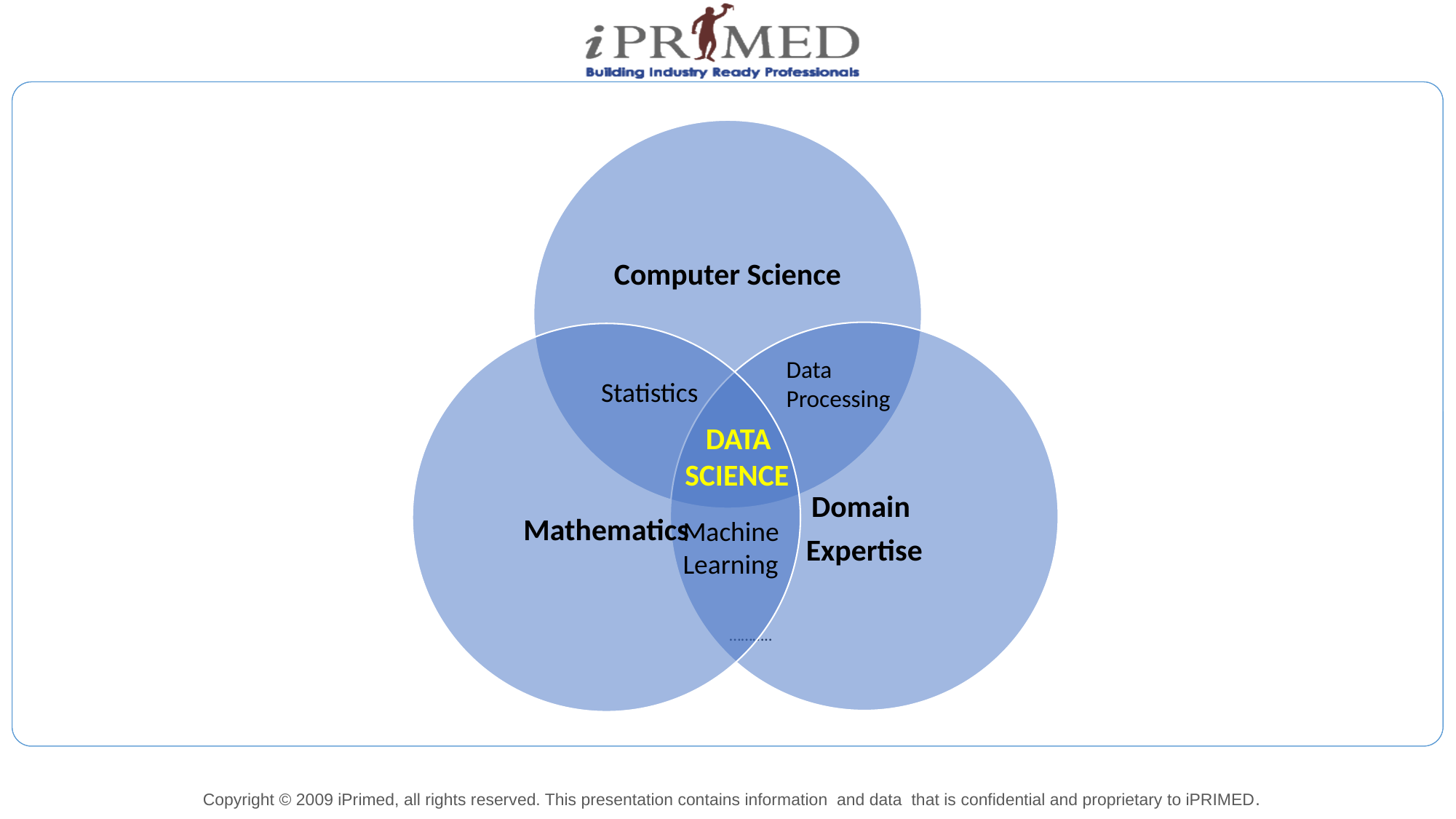

Computer Science
Domain
Expertise
Mathematics
Data Processing
Statistics
   DATA
SCIENCE
Machine
Learning
………..